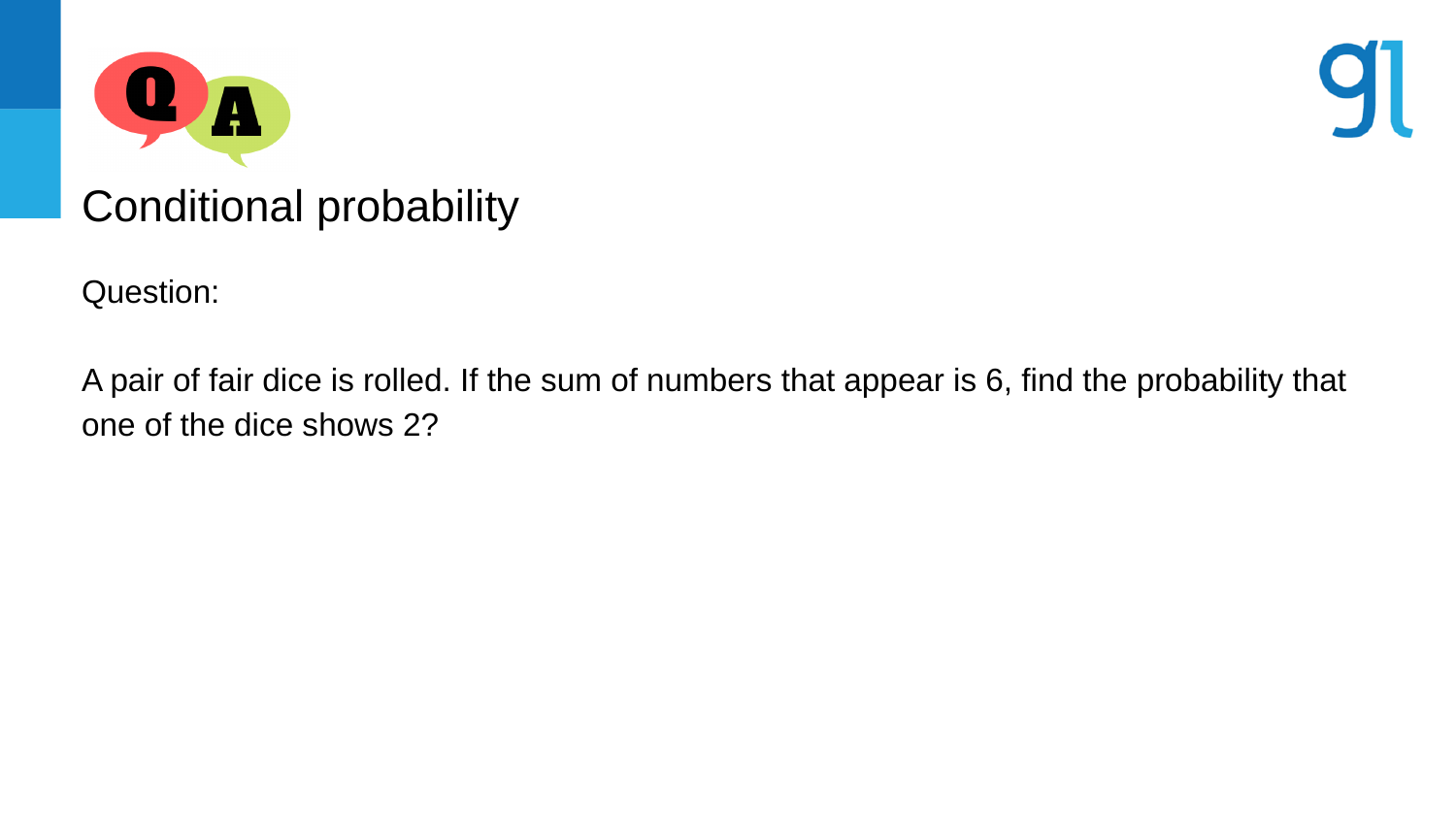

Conditional probability
Question:

A pair of fair dice is rolled. If the sum of numbers that appear is 6, find the probability that one of the dice shows 2?